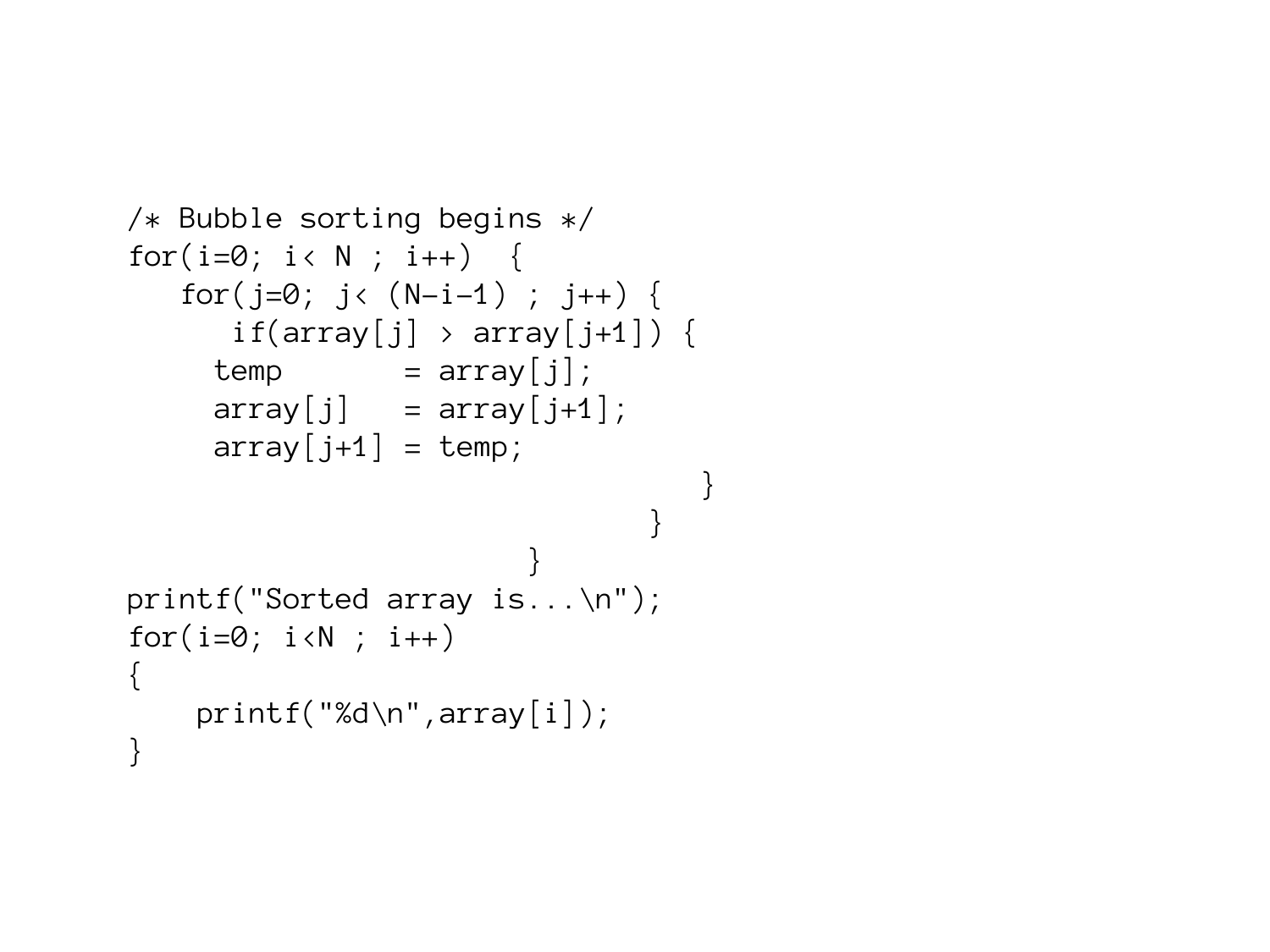

/* Bubble sorting begins */
   for(i=0; i< N ; i++)  {
      for(j=0; j< (N-i-1) ; j++) {
         if(array[j] > array[j+1]) {
        temp       = array[j];
        array[j]   = array[j+1];
        array[j+1] = temp;
                                    }
                                 }
                          }
   printf("Sorted array is...\n");
   for(i=0; i<N ; i++)
   {
       printf("%d\n",array[i]);
   }